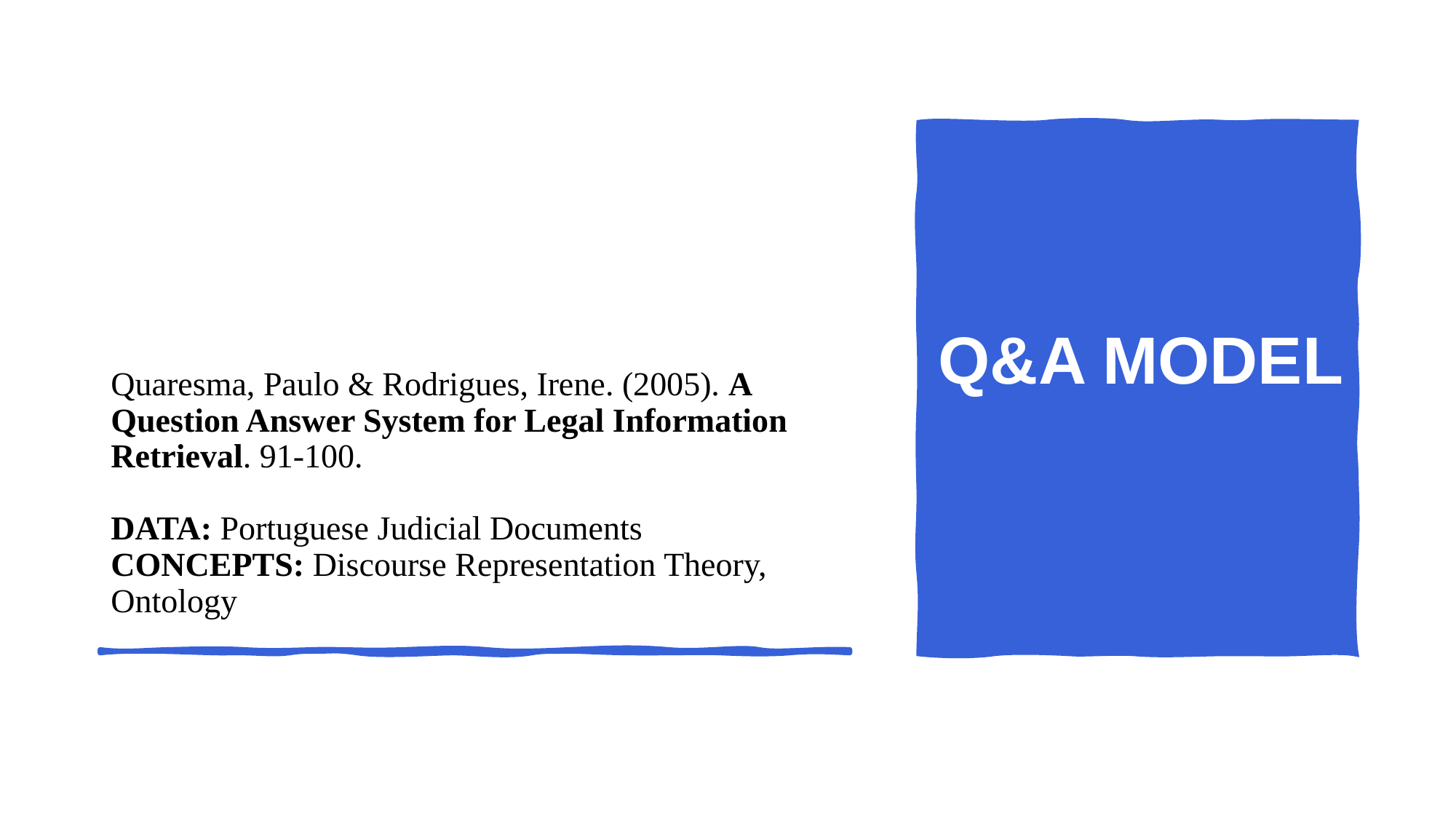

Q&A MODEL
# Quaresma, Paulo & Rodrigues, Irene. (2005). A Question Answer System for Legal Information Retrieval. 91-100. DATA: Portuguese Judicial Documents CONCEPTS: Discourse Representation Theory, Ontology